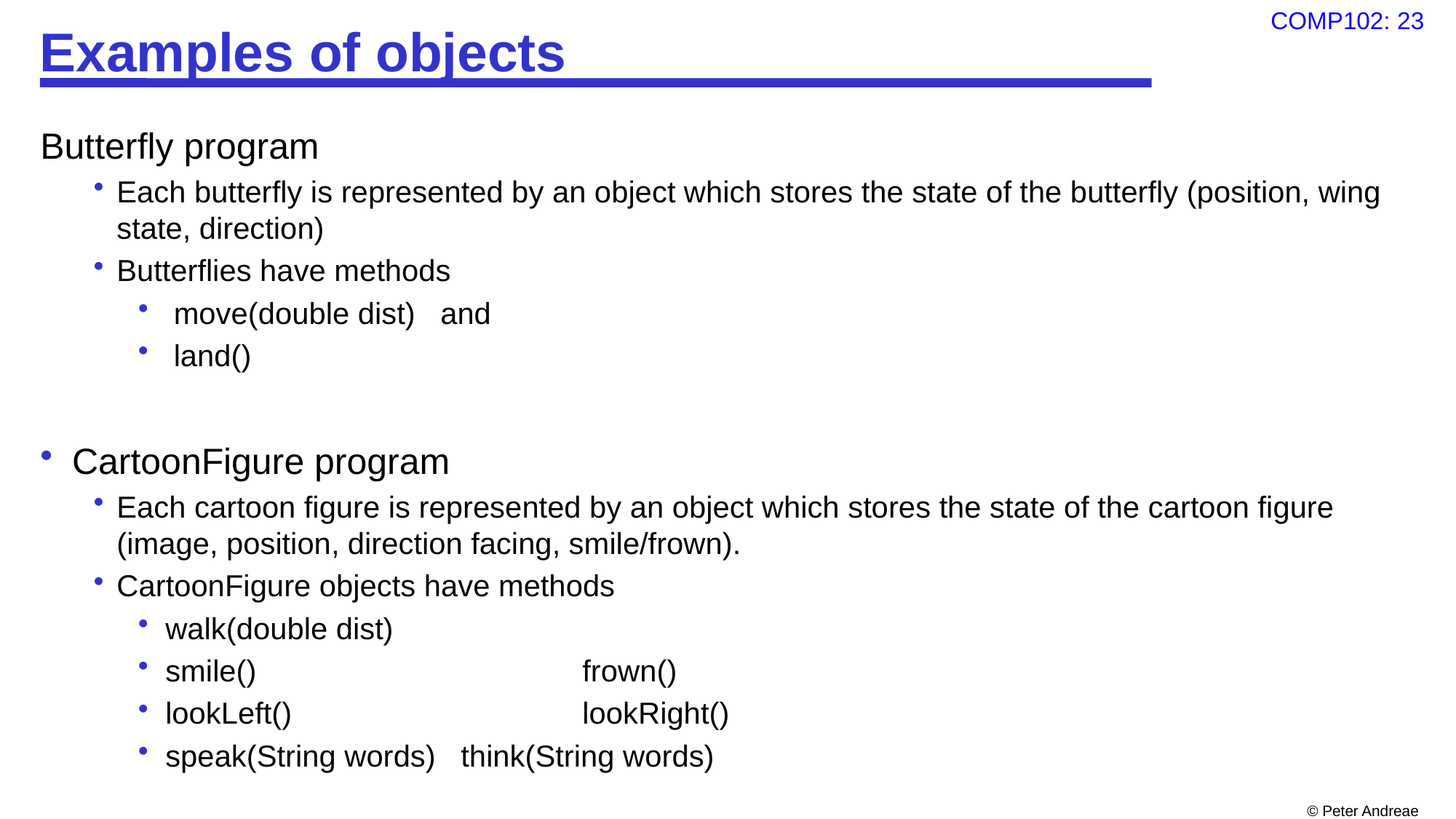

# Examples of objects
Butterfly program
Each butterfly is represented by an object which stores the state of the butterfly (position, wing state, direction)
Butterflies have methods
 move(double dist)   and
 land()

CartoonFigure program
Each cartoon figure is represented by an object which stores the state of the cartoon figure (image, position, direction facing, smile/frown).
CartoonFigure objects have methods
walk(double dist)
smile()	frown()
lookLeft()	lookRight()
speak(String words)   think(String words)